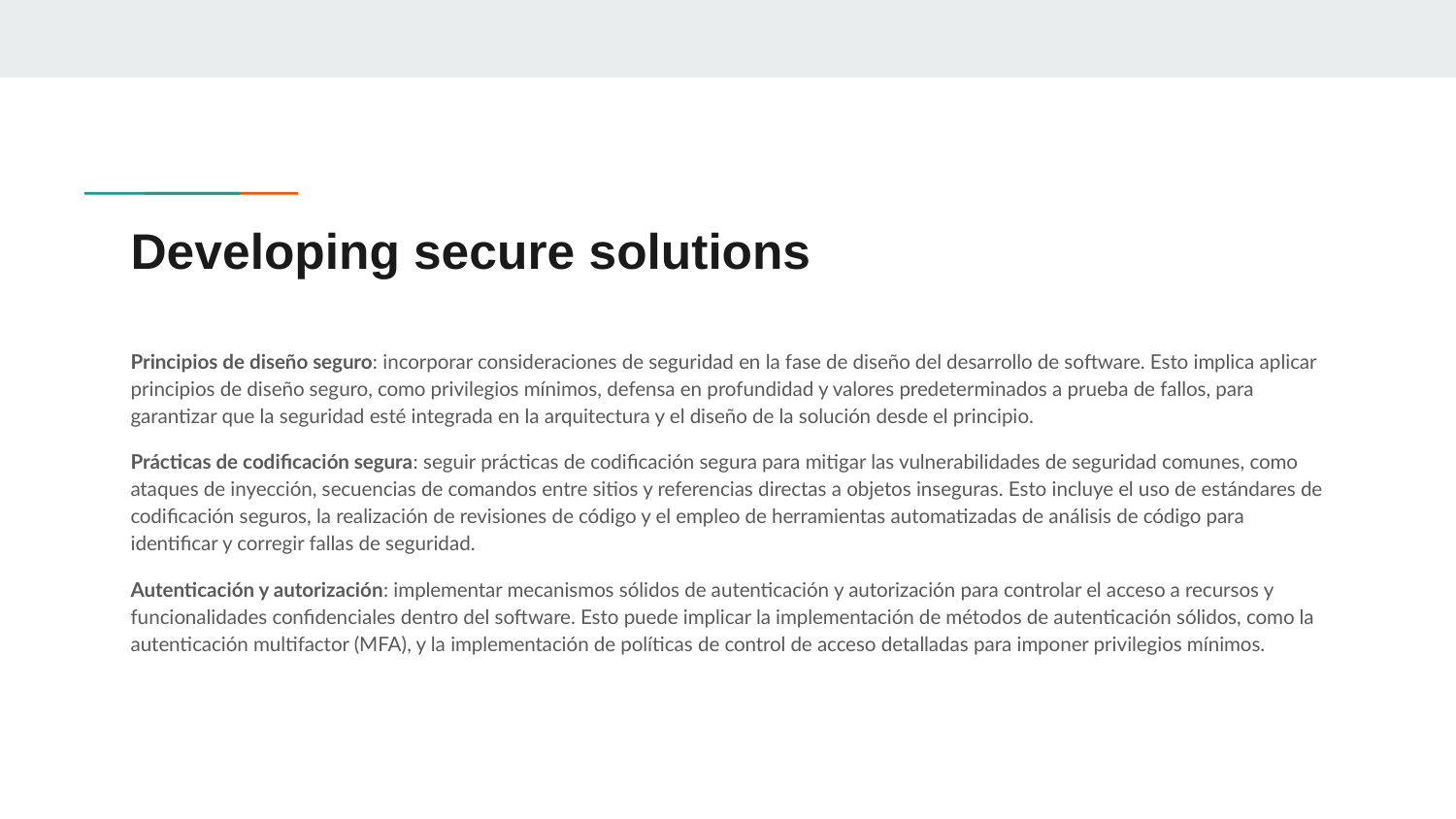

# Developing secure solutions
Principios de diseño seguro: incorporar consideraciones de seguridad en la fase de diseño del desarrollo de software. Esto implica aplicar principios de diseño seguro, como privilegios mínimos, defensa en profundidad y valores predeterminados a prueba de fallos, para garantizar que la seguridad esté integrada en la arquitectura y el diseño de la solución desde el principio.
Prácticas de codificación segura: seguir prácticas de codificación segura para mitigar las vulnerabilidades de seguridad comunes, como ataques de inyección, secuencias de comandos entre sitios y referencias directas a objetos inseguras. Esto incluye el uso de estándares de codificación seguros, la realización de revisiones de código y el empleo de herramientas automatizadas de análisis de código para identificar y corregir fallas de seguridad.
Autenticación y autorización: implementar mecanismos sólidos de autenticación y autorización para controlar el acceso a recursos y funcionalidades confidenciales dentro del software. Esto puede implicar la implementación de métodos de autenticación sólidos, como la autenticación multifactor (MFA), y la implementación de políticas de control de acceso detalladas para imponer privilegios mínimos.